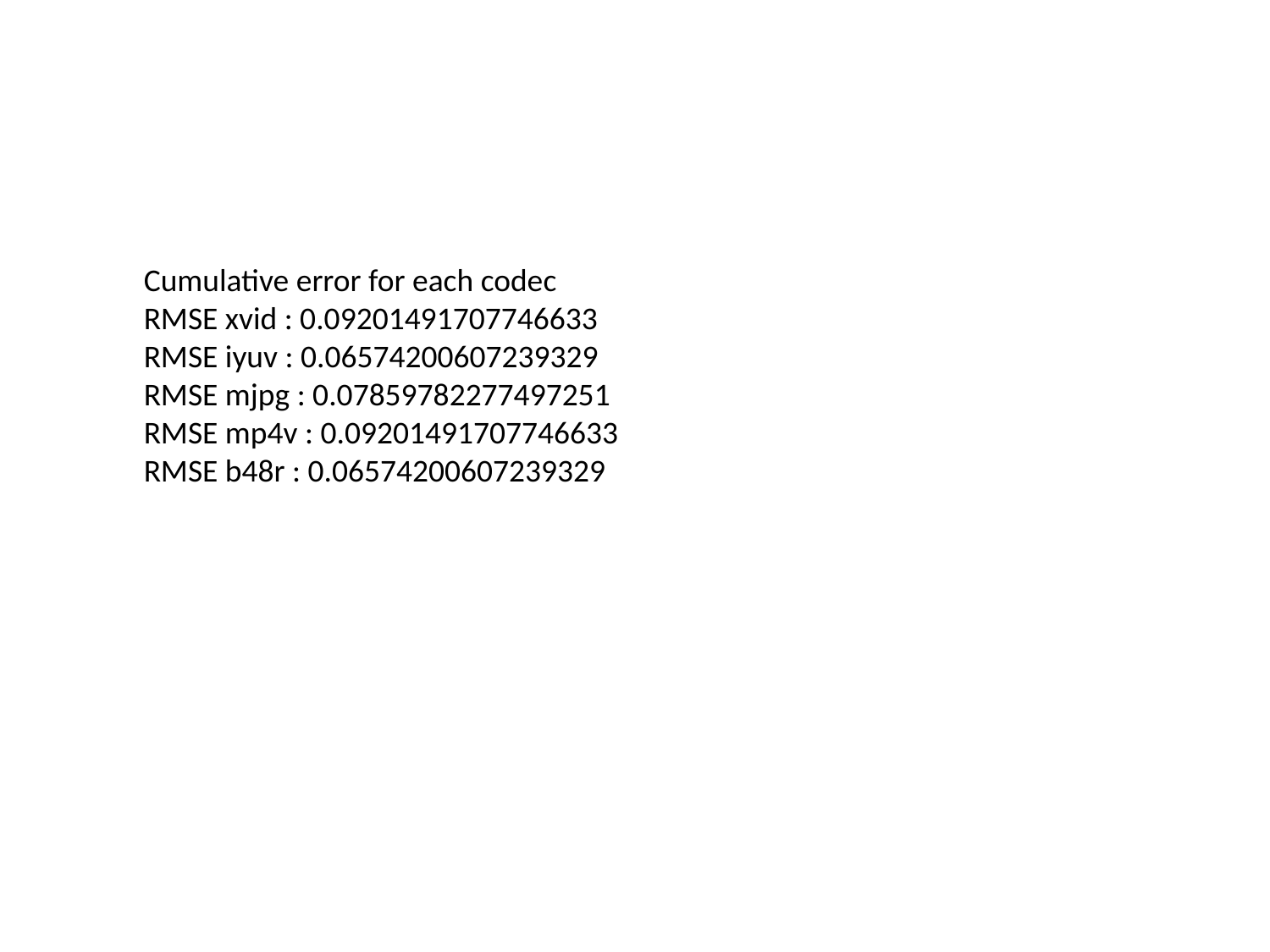

#

Cumulative error for each codec
RMSE xvid : 0.09201491707746633
RMSE iyuv : 0.06574200607239329
RMSE mjpg : 0.07859782277497251
RMSE mp4v : 0.09201491707746633
RMSE b48r : 0.06574200607239329